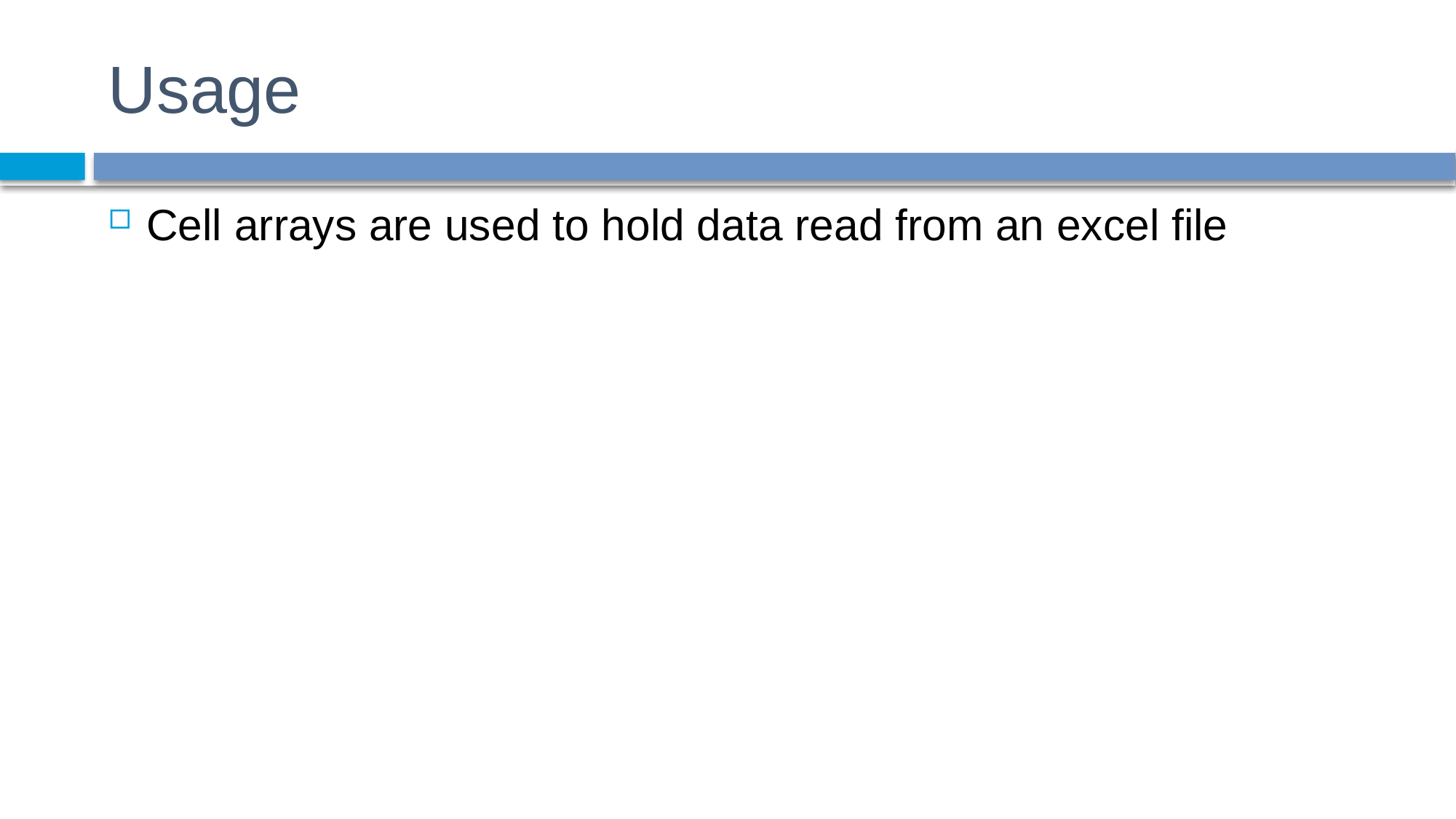

# Usage
Cell arrays are used to hold data read from an excel file